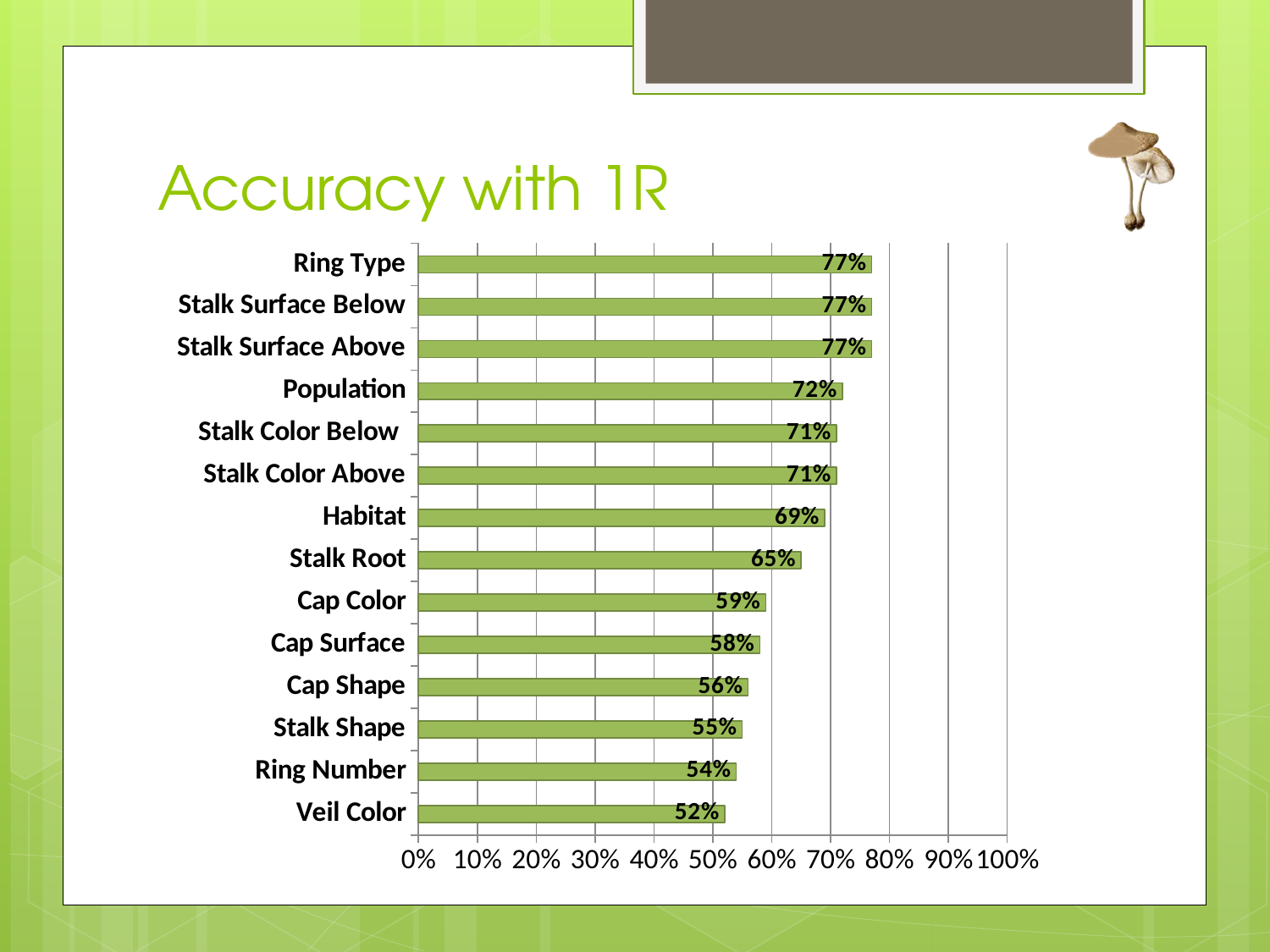

# Accuracy with 1R

### Chart

| Category | Accuracy |
|---|---|
| Veil Color | 0.52 |
| Ring Number | 0.54 |
| Stalk Shape | 0.55 |
| Cap Shape | 0.56 |
| Cap Surface | 0.58 |
| Cap Color | 0.59 |
| Stalk Root | 0.65 |
| Habitat | 0.69 |
| Stalk Color Above | 0.71 |
| Stalk Color Below  | 0.71 |
| Population | 0.72 |
| Stalk Surface Above | 0.77 |
| Stalk Surface Below | 0.77 |
| Ring Type | 0.77 |